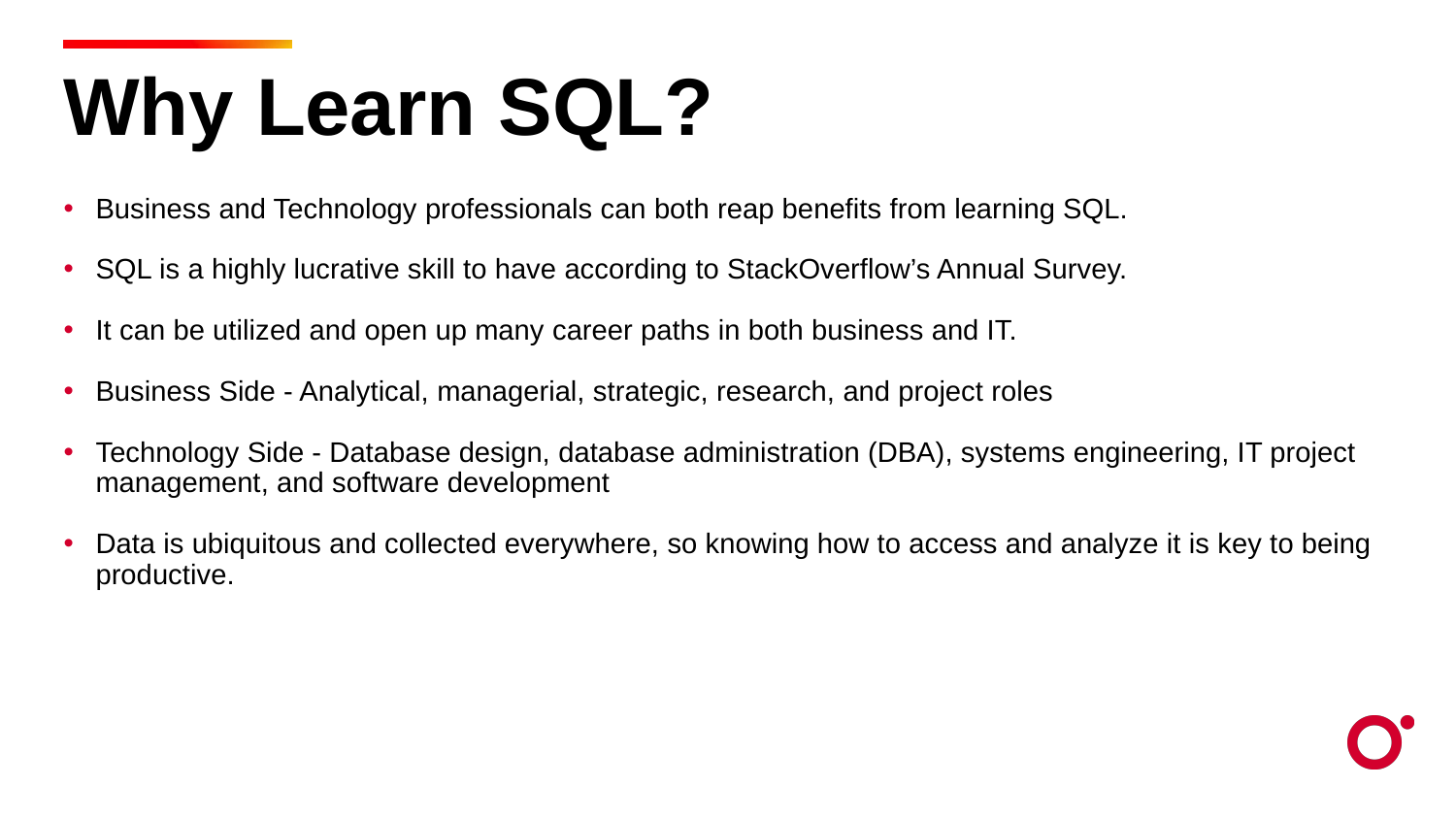

Why Learn SQL?
Business and Technology professionals can both reap benefits from learning SQL.

SQL is a highly lucrative skill to have according to StackOverflow’s Annual Survey.

It can be utilized and open up many career paths in both business and IT.

Business Side - Analytical, managerial, strategic, research, and project roles

Technology Side - Database design, database administration (DBA), systems engineering, IT project management, and software development

Data is ubiquitous and collected everywhere, so knowing how to access and analyze it is key to being productive.